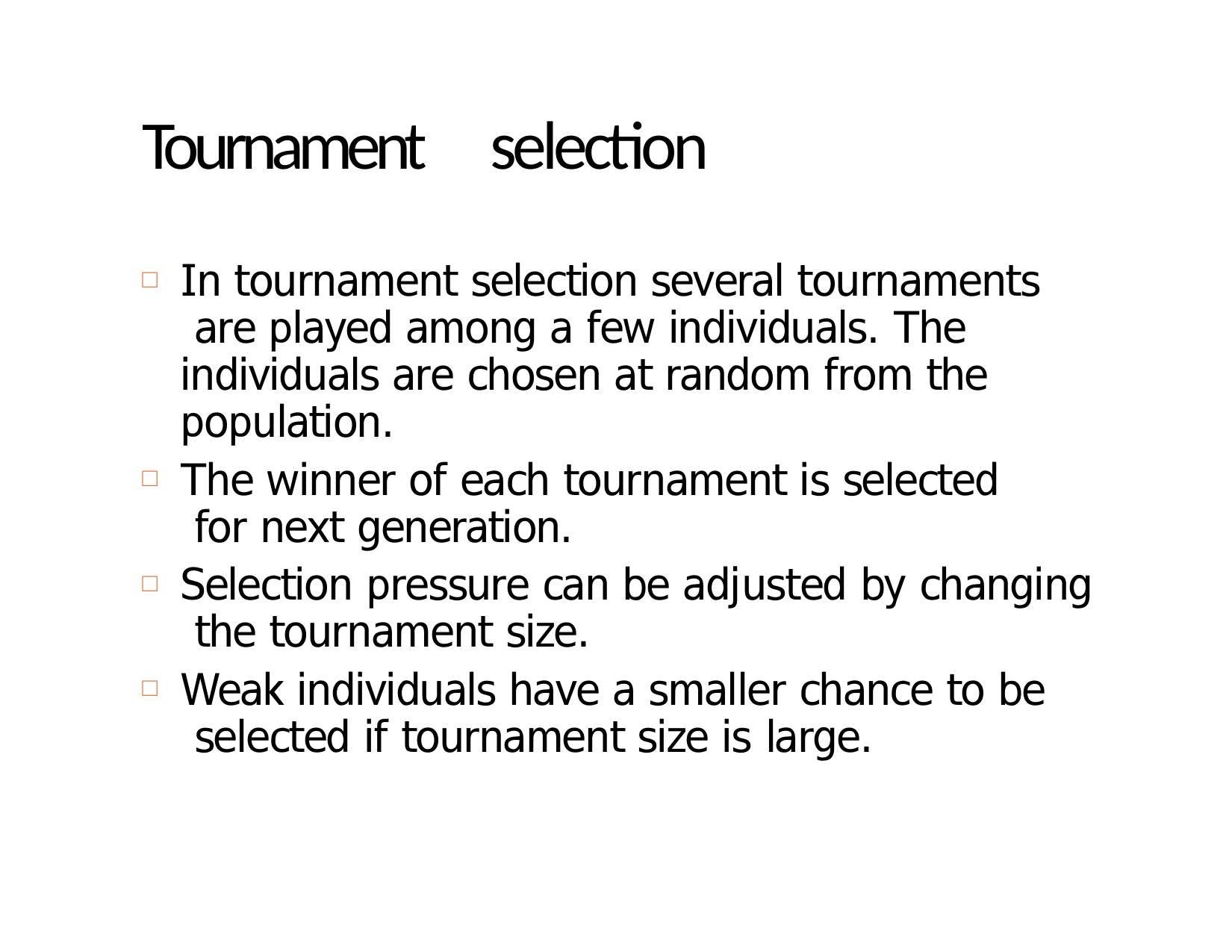

# Tournament	selection
19
In tournament selection several tournaments  are played among a few individuals. The  individuals are chosen at random from the  population.
The winner of each tournament is selected  for next generation.
Selection pressure can be adjusted by changing  the tournament size.
Weak individuals have a smaller chance to be  selected if tournament size is large.